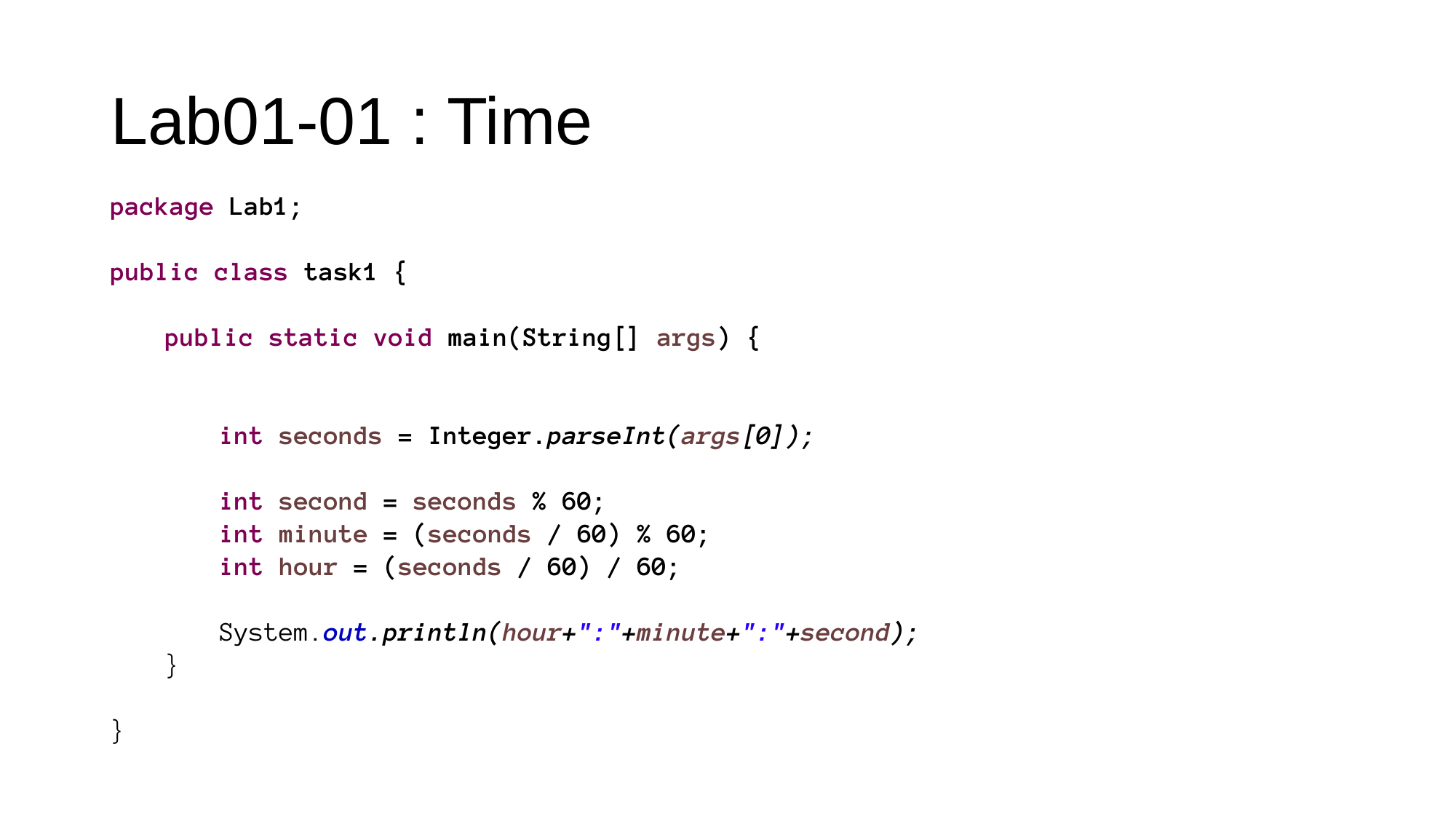

# Lab01-01 : Time
package Lab1;

public class task1 {

public static void main(String[] args) {

int seconds = Integer.parseInt(args[0]);

int second = seconds % 60;
int minute = (seconds / 60) % 60;
int hour = (seconds / 60) / 60;

System.out.println(hour+":"+minute+":"+second);
}

}